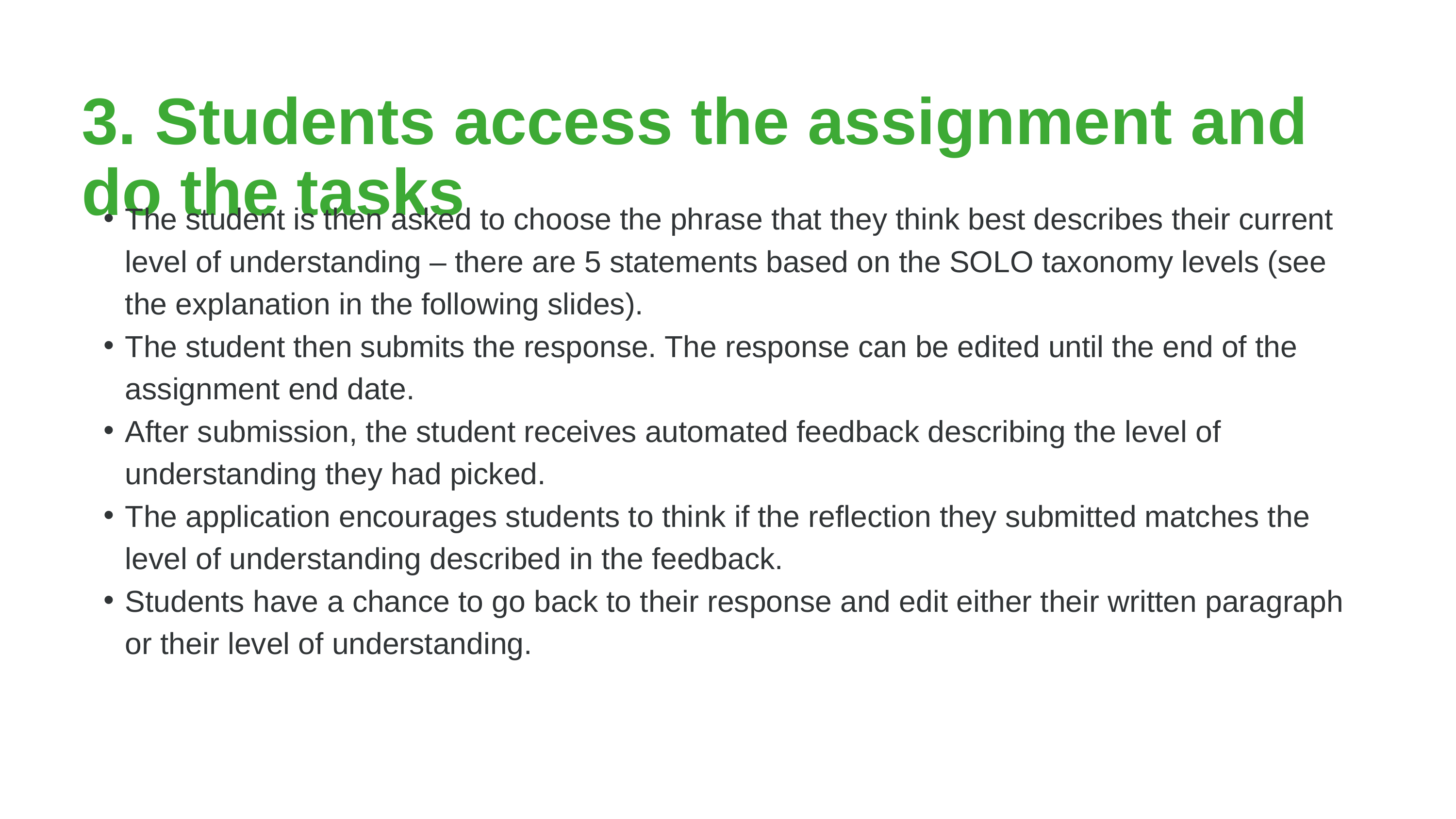

3. Students access the assignment and do the tasks
The student is then asked to choose the phrase that they think best describes their current level of understanding – there are 5 statements based on the SOLO taxonomy levels (see the explanation in the following slides).
The student then submits the response. The response can be edited until the end of the assignment end date.
After submission, the student receives automated feedback describing the level of understanding they had picked.
The application encourages students to think if the reflection they submitted matches the level of understanding described in the feedback.
Students have a chance to go back to their response and edit either their written paragraph or their level of understanding.